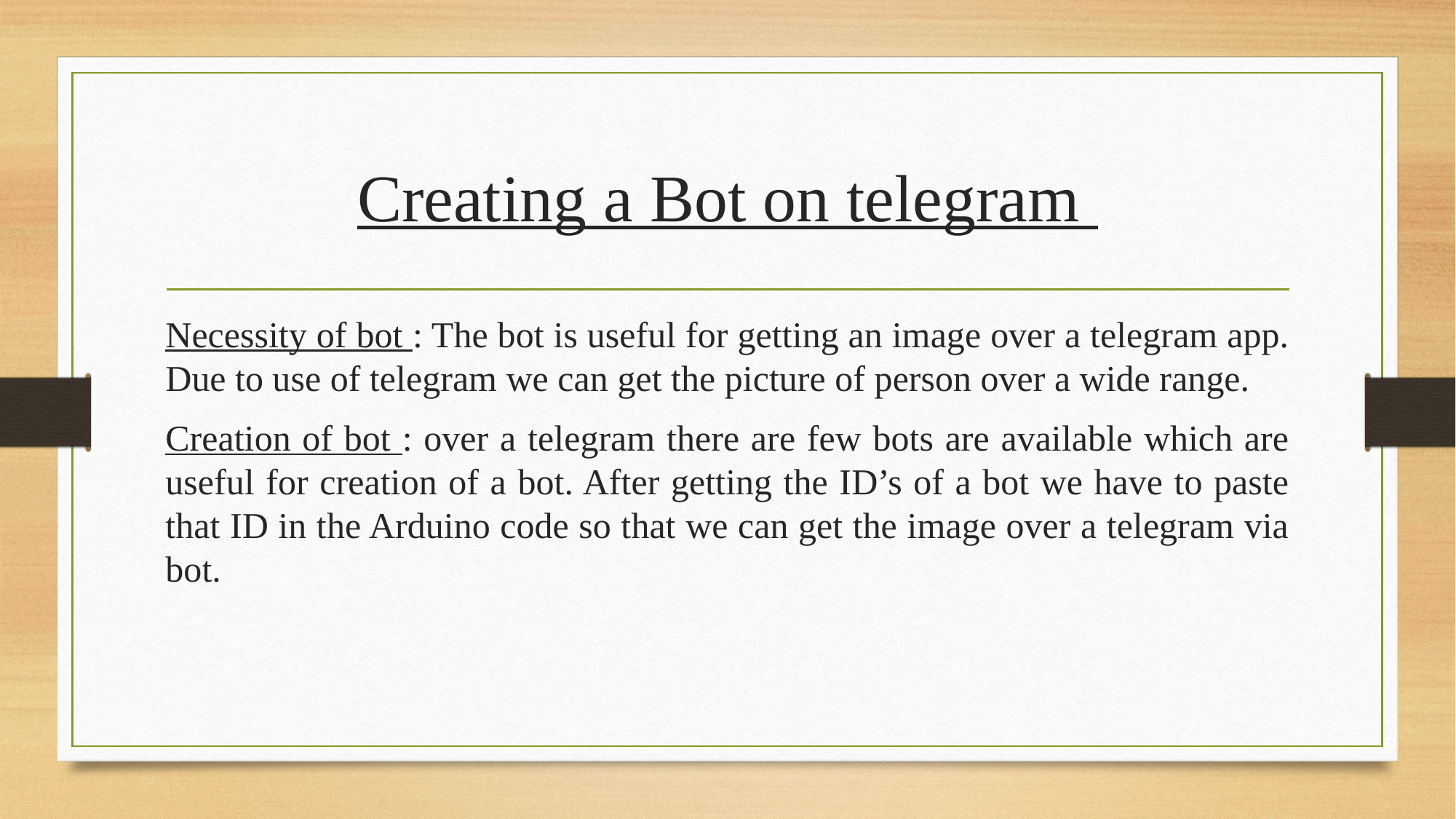

# Creating a Bot on telegram
Necessity of bot : The bot is useful for getting an image over a telegram app. Due to use of telegram we can get the picture of person over a wide range.
Creation of bot : over a telegram there are few bots are available which are useful for creation of a bot. After getting the ID’s of a bot we have to paste that ID in the Arduino code so that we can get the image over a telegram via bot.